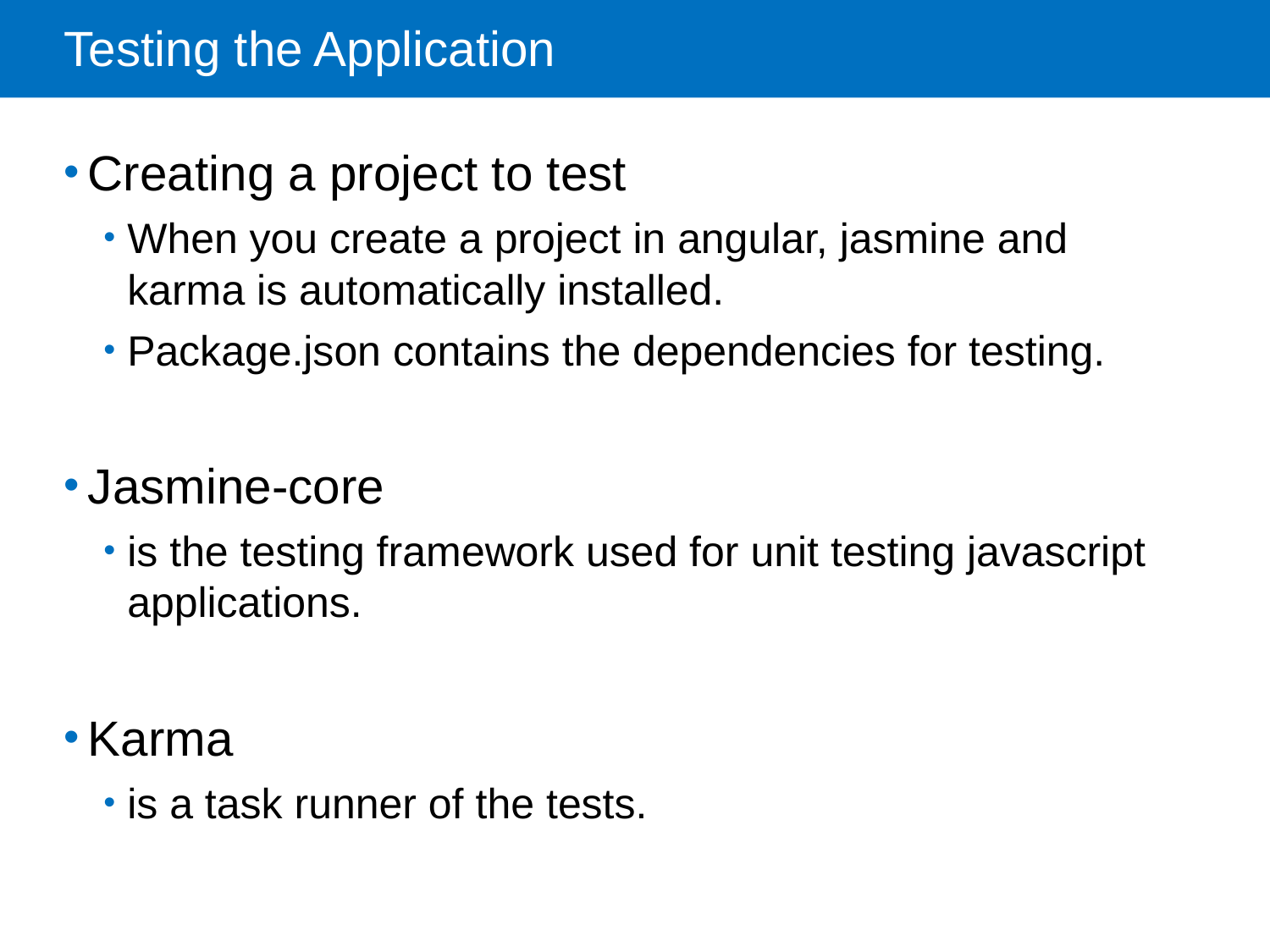

# Testing the Application
Creating a project to test
When you create a project in angular, jasmine and karma is automatically installed.
Package.json contains the dependencies for testing.

Jasmine-core
is the testing framework used for unit testing javascript applications.

Karma
is a task runner of the tests.